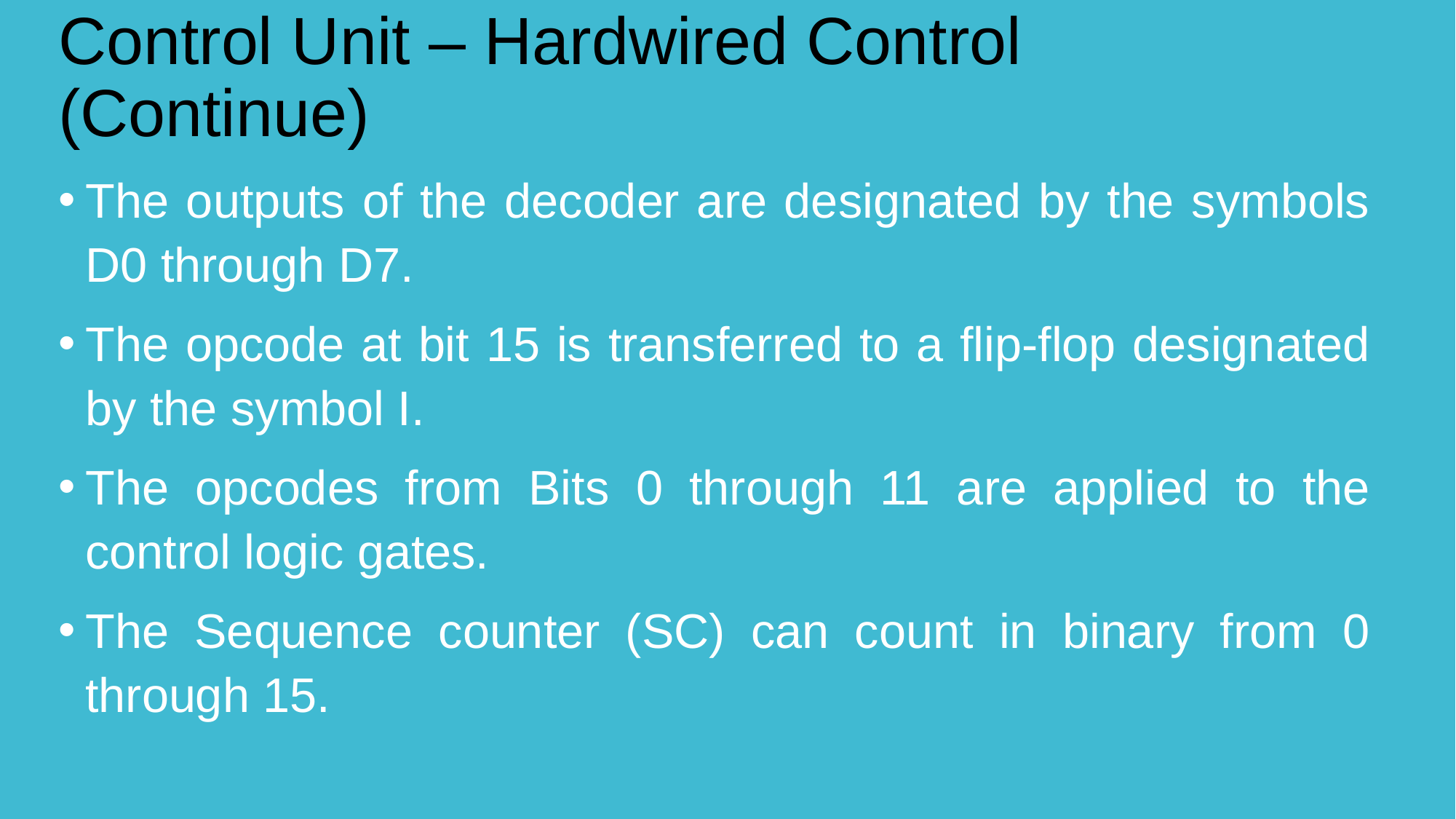

# Control Unit – Hardwired Control (Continue)
The outputs of the decoder are designated by the symbols D0 through D7.
The opcode at bit 15 is transferred to a flip-flop designated by the symbol I.
The opcodes from Bits 0 through 11 are applied to the control logic gates.
The Sequence counter (SC) can count in binary from 0 through 15.